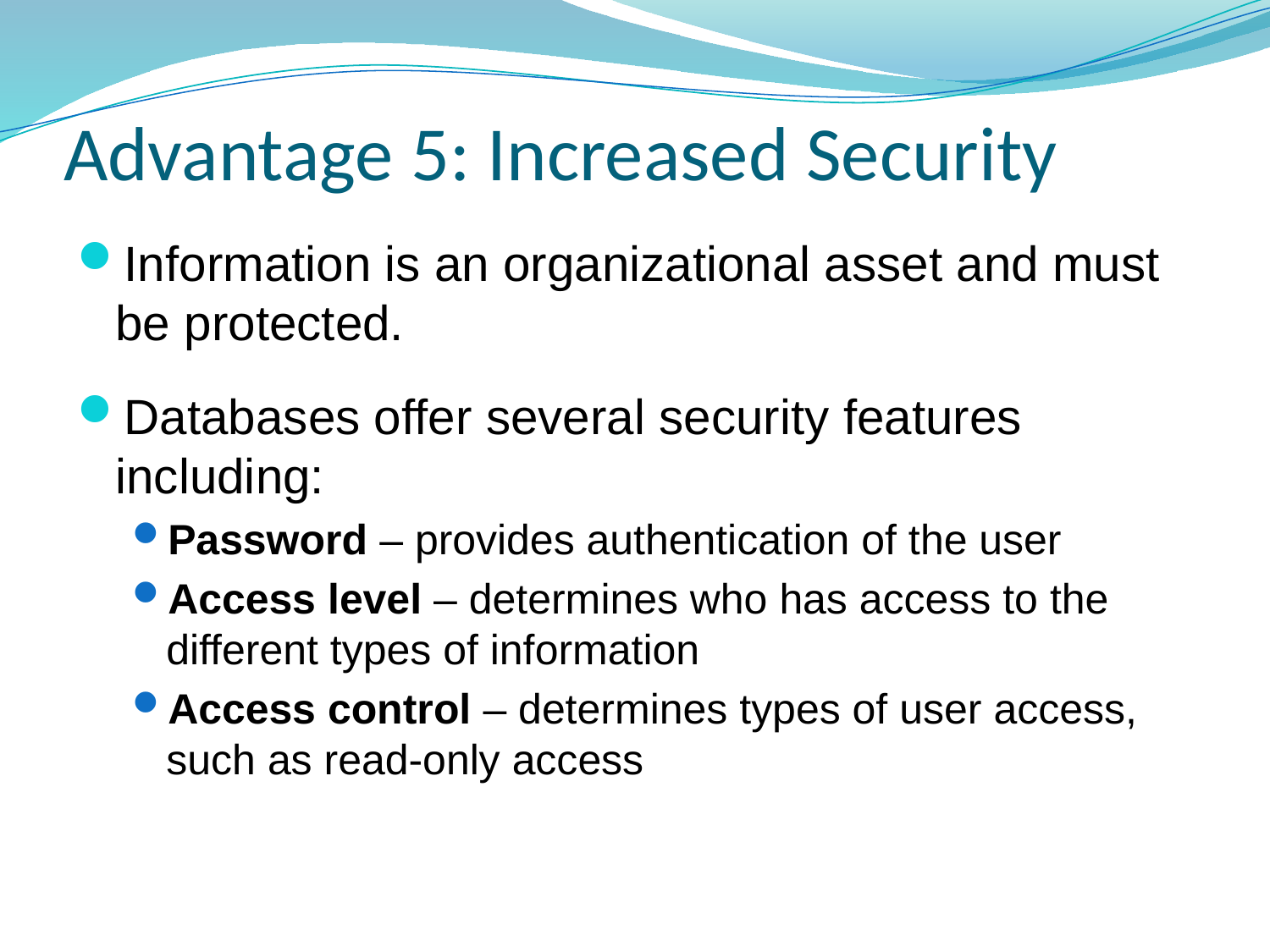

# Advantage 5: Increased Security
Information is an organizational asset and must be protected.

Databases offer several security features including:
Password – provides authentication of the user
Access level – determines who has access to the different types of information
Access control – determines types of user access, such as read-only access